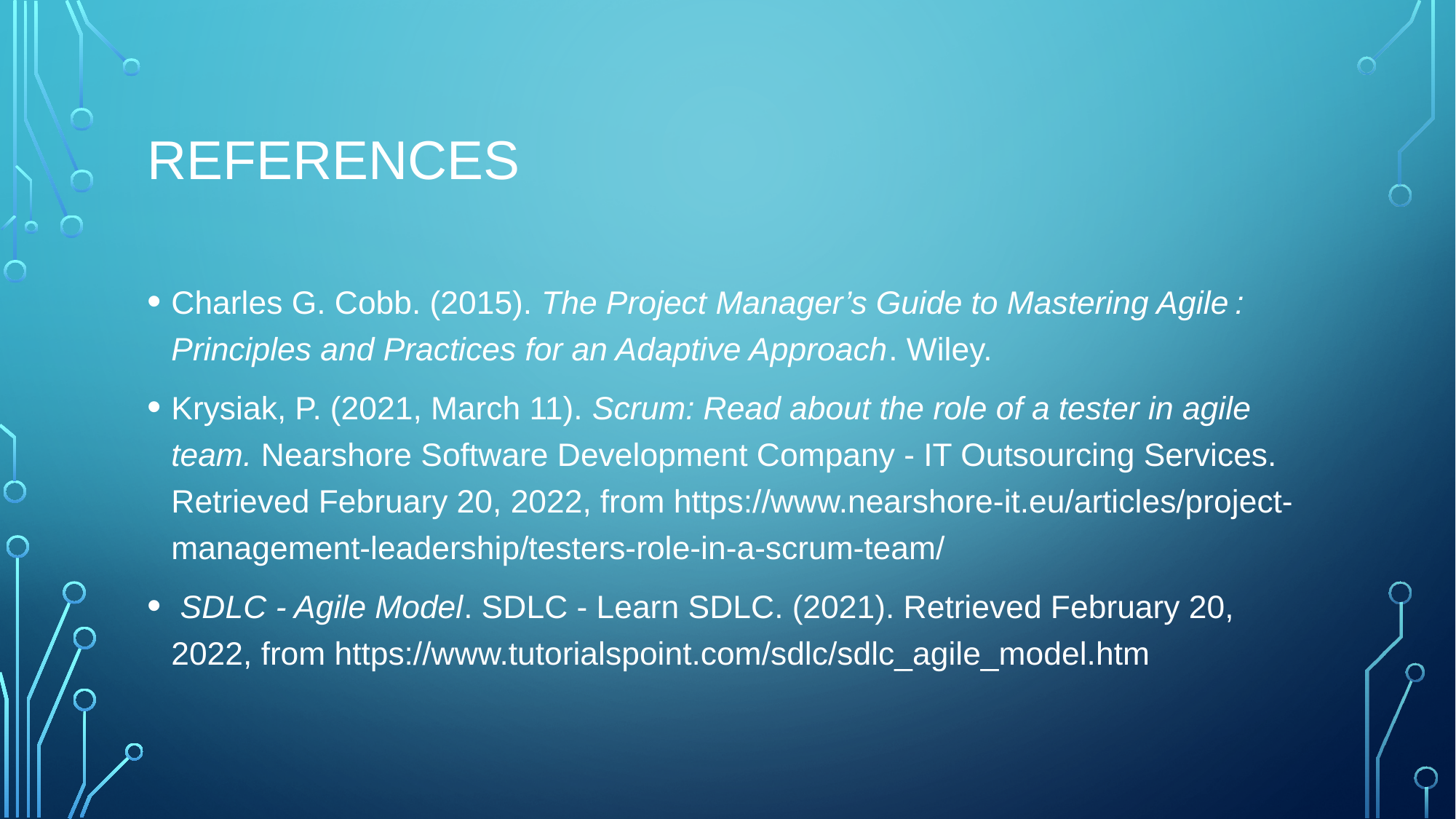

# References
Charles G. Cobb. (2015). The Project Manager’s Guide to Mastering Agile : Principles and Practices for an Adaptive Approach. Wiley.
Krysiak, P. (2021, March 11). Scrum: Read about the role of a tester in agile team. Nearshore Software Development Company - IT Outsourcing Services. Retrieved February 20, 2022, from https://www.nearshore-it.eu/articles/project-management-leadership/testers-role-in-a-scrum-team/
 SDLC - Agile Model. SDLC - Learn SDLC. (2021). Retrieved February 20, 2022, from https://www.tutorialspoint.com/sdlc/sdlc_agile_model.htm